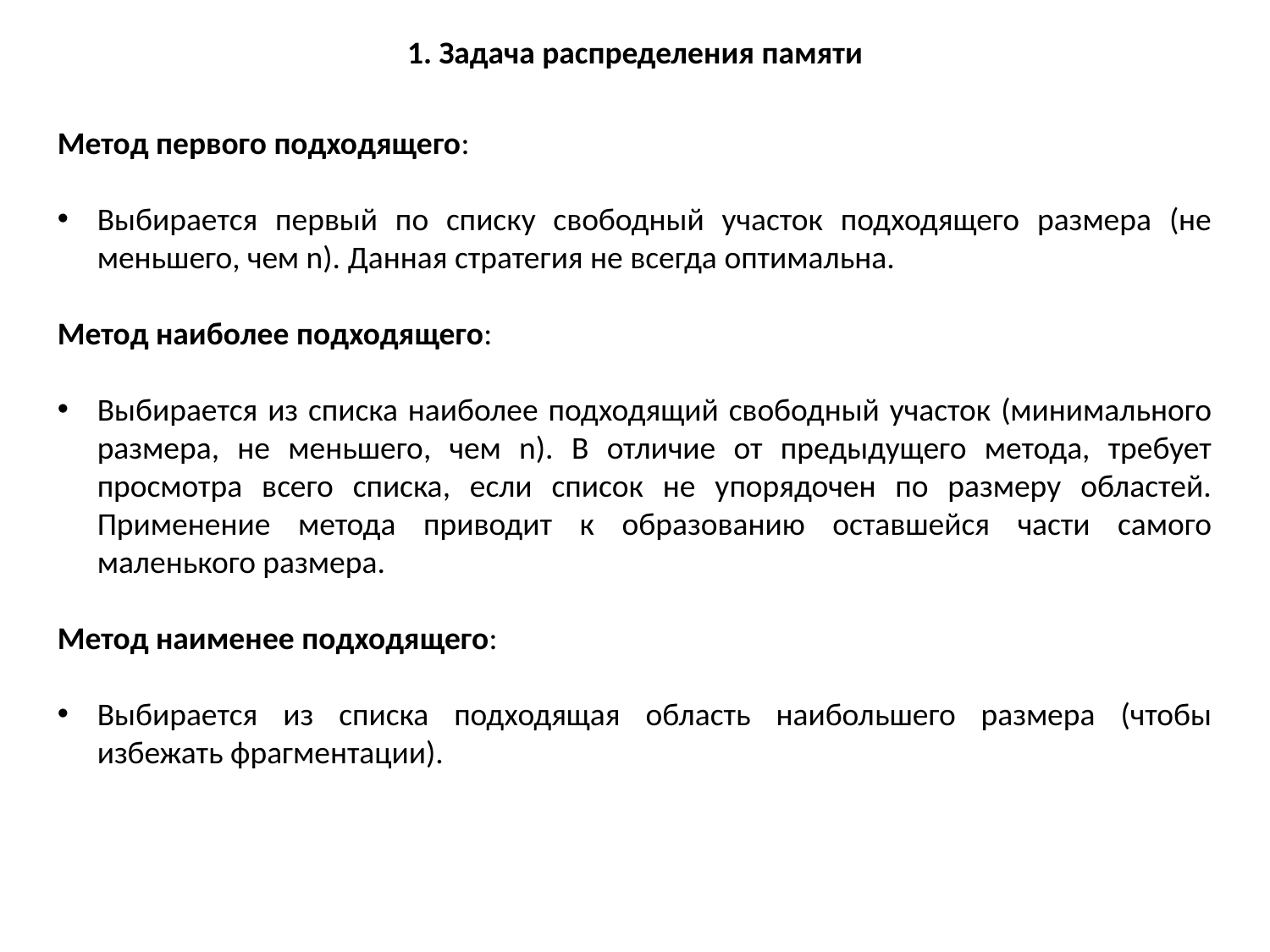

1. Задача распределения памяти
Метод первого подходящего:

Выбирается первый по списку свободный участок подходящего размера (не меньшего, чем n). Данная стратегия не всегда оптимальна.

Метод наиболее подходящего:

Выбирается из списка наиболее подходящий свободный участок (минимального размера, не меньшего, чем n). В отличие от предыдущего метода, требует просмотра всего списка, если список не упорядочен по размеру областей. Применение метода приводит к образованию оставшейся части самого маленького размера.

Метод наименее подходящего:

Выбирается из списка подходящая область наибольшего размера (чтобы избежать фрагментации).